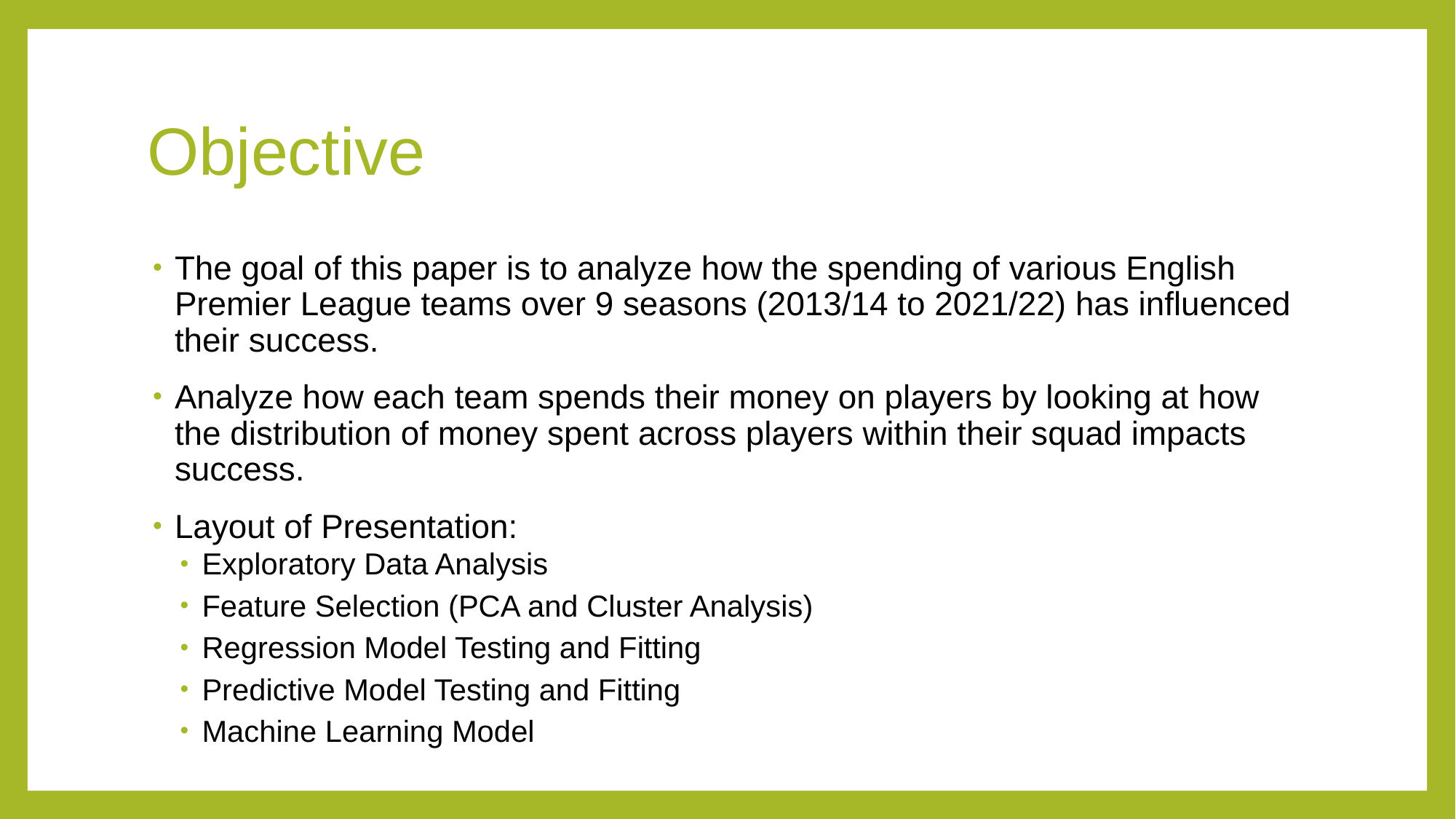

# Objective
The goal of this paper is to analyze how the spending of various English Premier League teams over 9 seasons (2013/14 to 2021/22) has influenced their success.
Analyze how each team spends their money on players by looking at how the distribution of money spent across players within their squad impacts success.
Layout of Presentation:
Exploratory Data Analysis
Feature Selection (PCA and Cluster Analysis)
Regression Model Testing and Fitting
Predictive Model Testing and Fitting
Machine Learning Model